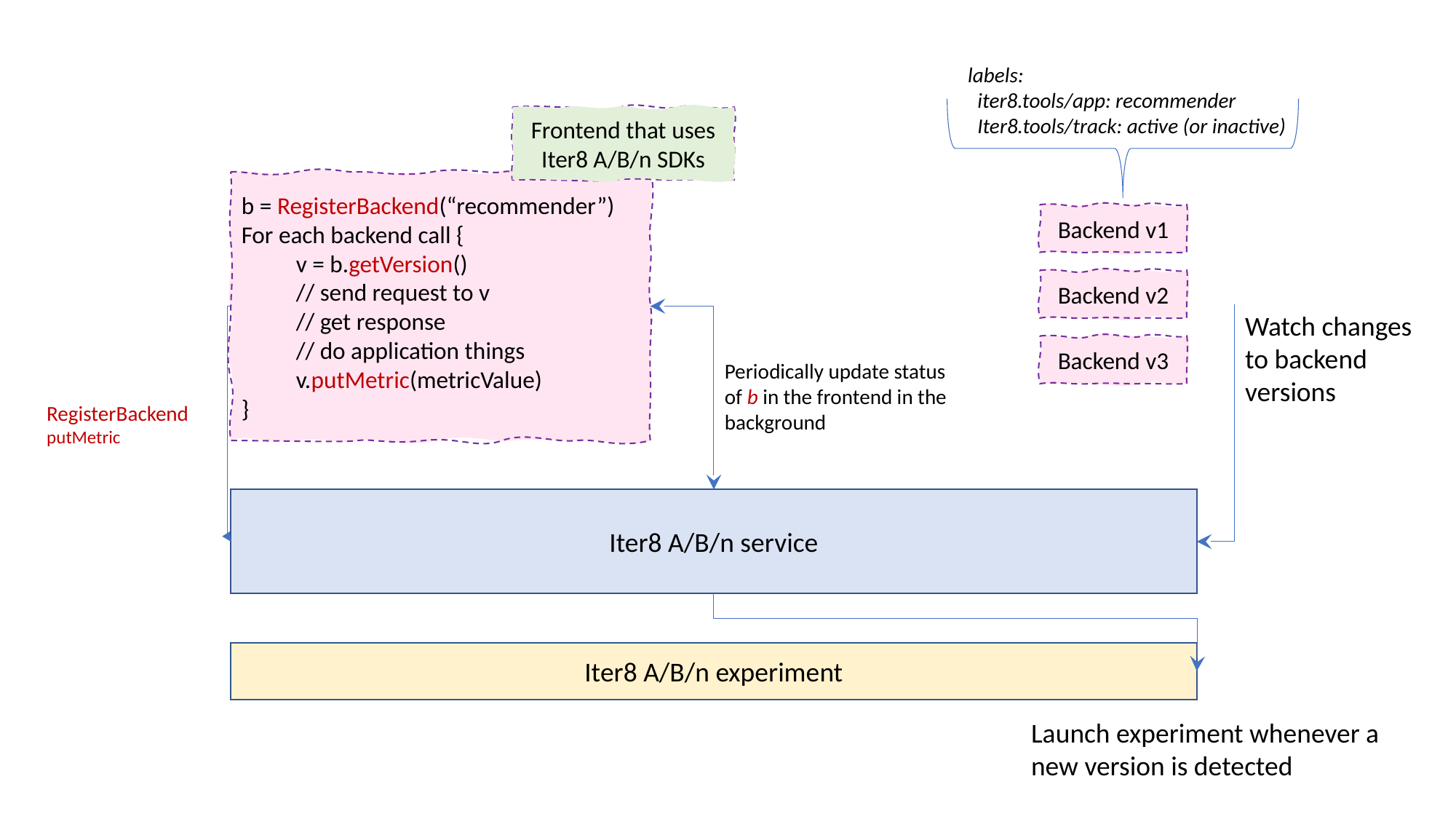

labels:
  iter8.tools/app: recommender
  Iter8.tools/track: active (or inactive)
Frontend that uses Iter8 A/B/n SDKs
b = RegisterBackend(“recommender”)
For each backend call {
v = b.getVersion()
// send request to v
// get response
// do application things
v.putMetric(metricValue)
}
Backend v1
Backend v2
Watch changes to backend versions
Backend v3
Periodically update status of b in the frontend in the background
RegisterBackend
putMetric
Iter8 A/B/n service
Iter8 A/B/n experiment
Launch experiment whenever a new version is detected